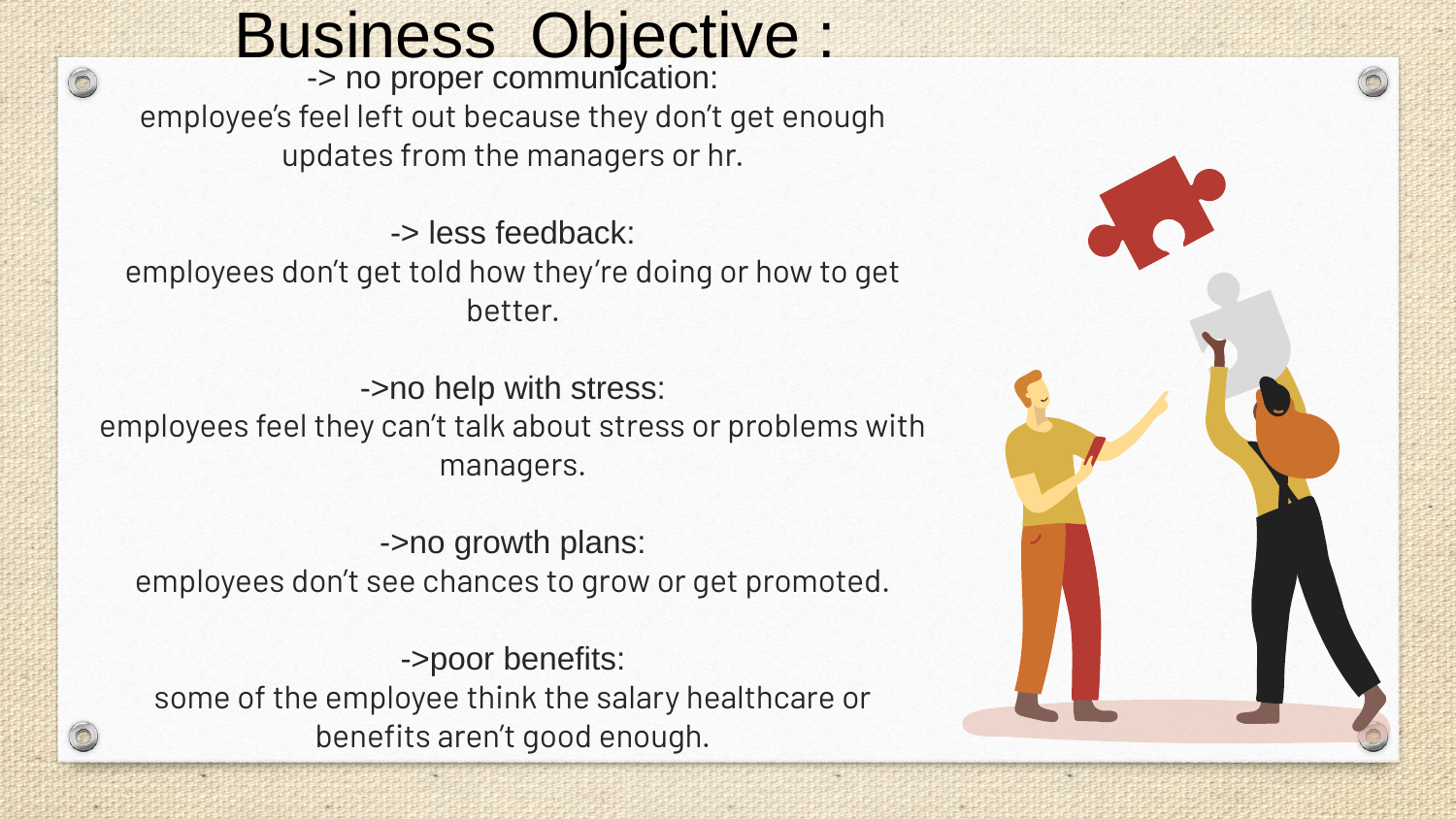

Business Objective :
# -> no proper communication: employee’s feel left out because they don’t get enough updates from the managers or hr. -> less feedback: employees don’t get told how they’re doing or how to get better. ->no help with stress: employees feel they can’t talk about stress or problems with managers. ->no growth plans: employees don’t see chances to grow or get promoted. ->poor benefits: some of the employee think the salary healthcare or benefits aren’t good enough.